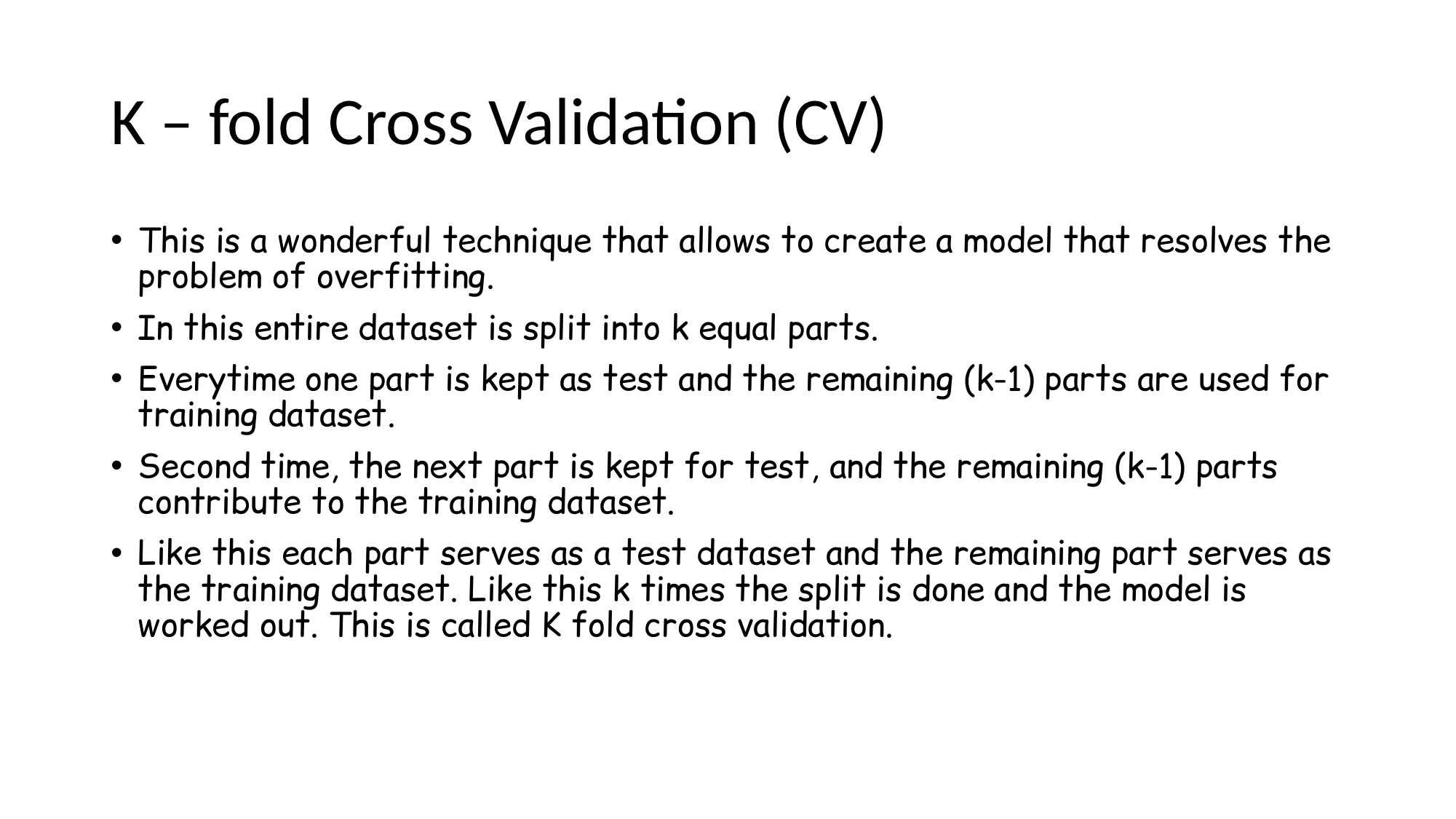

# K – fold Cross Validation (CV)
This is a wonderful technique that allows to create a model that resolves the problem of overfitting.
In this entire dataset is split into k equal parts.
Everytime one part is kept as test and the remaining (k-1) parts are used for training dataset.
Second time, the next part is kept for test, and the remaining (k-1) parts contribute to the training dataset.
Like this each part serves as a test dataset and the remaining part serves as the training dataset. Like this k times the split is done and the model is worked out. This is called K fold cross validation.